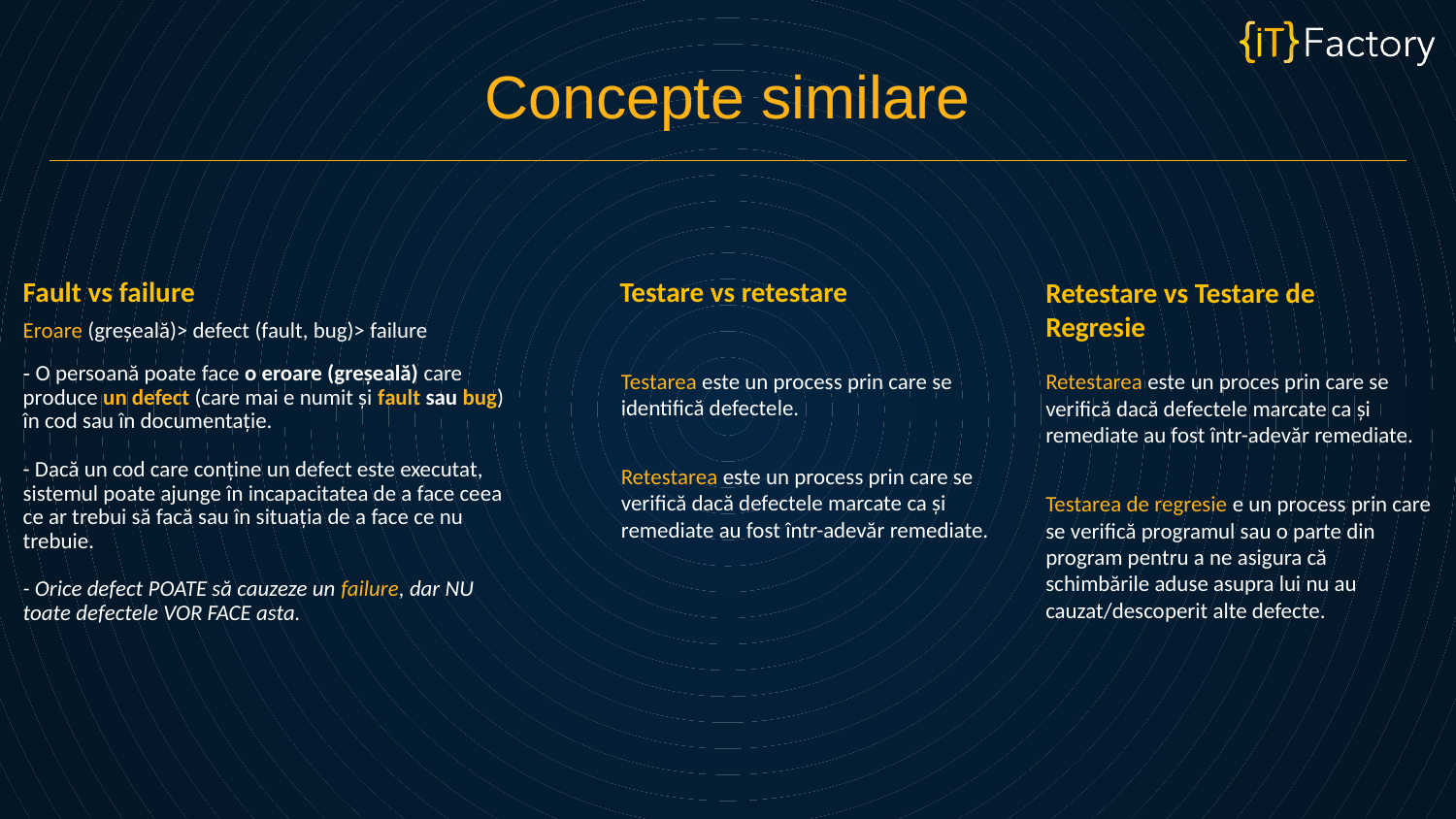

Concepte similare
Fault vs failure

Testare vs retestare

Retestare vs Testare de Regresie

Eroare (greșeală)> defect (fault, bug)> failure

- O persoană poate face o eroare (greșeală) care produce un defect (care mai e numit și fault sau bug) în cod sau în documentație.

- Dacă un cod care conține un defect este executat, sistemul poate ajunge în incapacitatea de a face ceea ce ar trebui să facă sau în situația de a face ce nu trebuie.

- Orice defect POATE să cauzeze un failure, dar NU toate defectele VOR FACE asta.

Testarea este un process prin care se identifică defectele.

Retestarea este un process prin care se verifică dacă defectele marcate ca și remediate au fost într-adevăr remediate.
Retestarea este un proces prin care se verifică dacă defectele marcate ca și remediate au fost într-adevăr remediate.

Testarea de regresie e un process prin care se verifică programul sau o parte din program pentru a ne asigura că schimbările aduse asupra lui nu au cauzat/descoperit alte defecte.